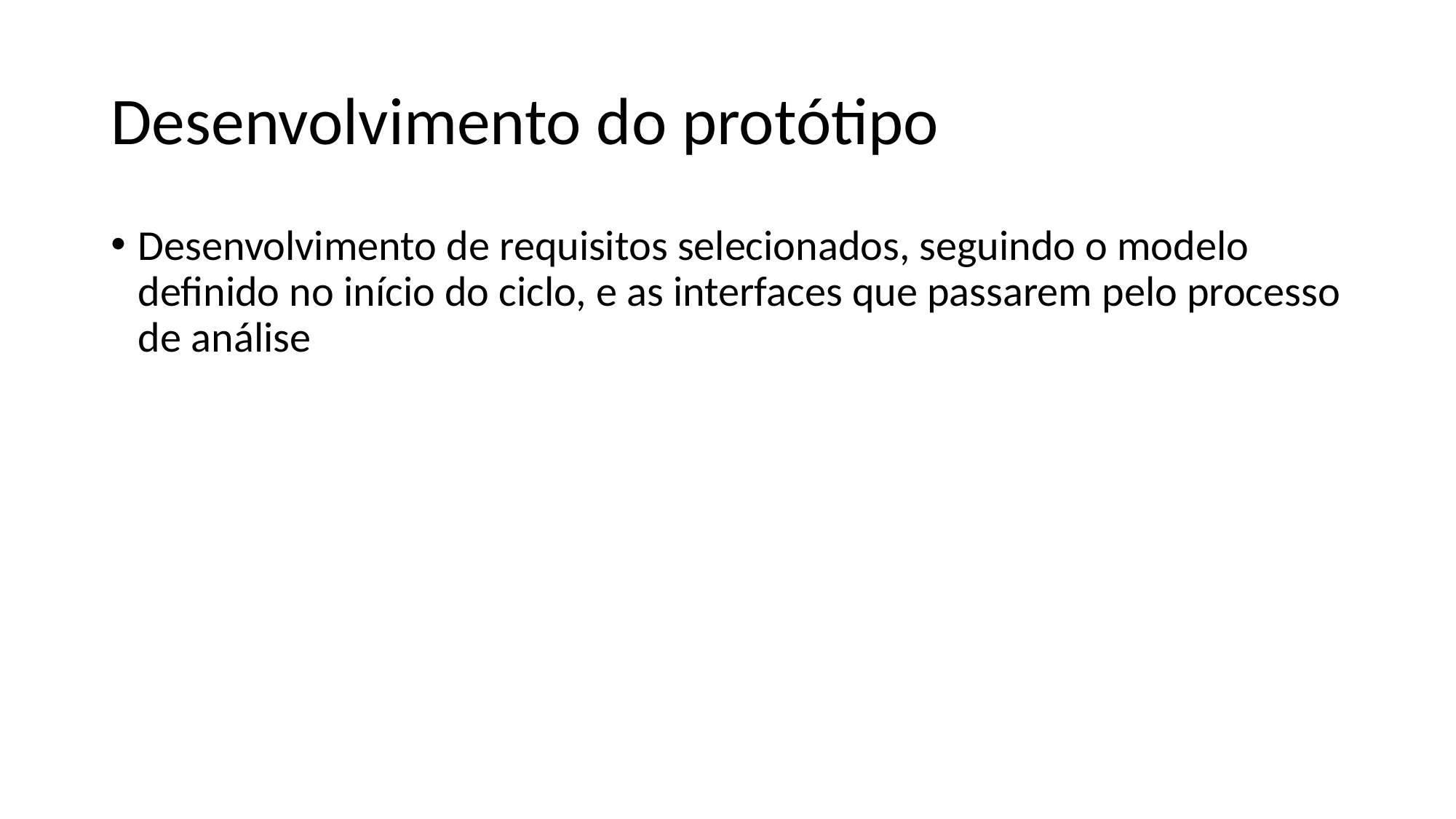

# Desenvolvimento do protótipo
Desenvolvimento de requisitos selecionados, seguindo o modelo definido no início do ciclo, e as interfaces que passarem pelo processo de análise